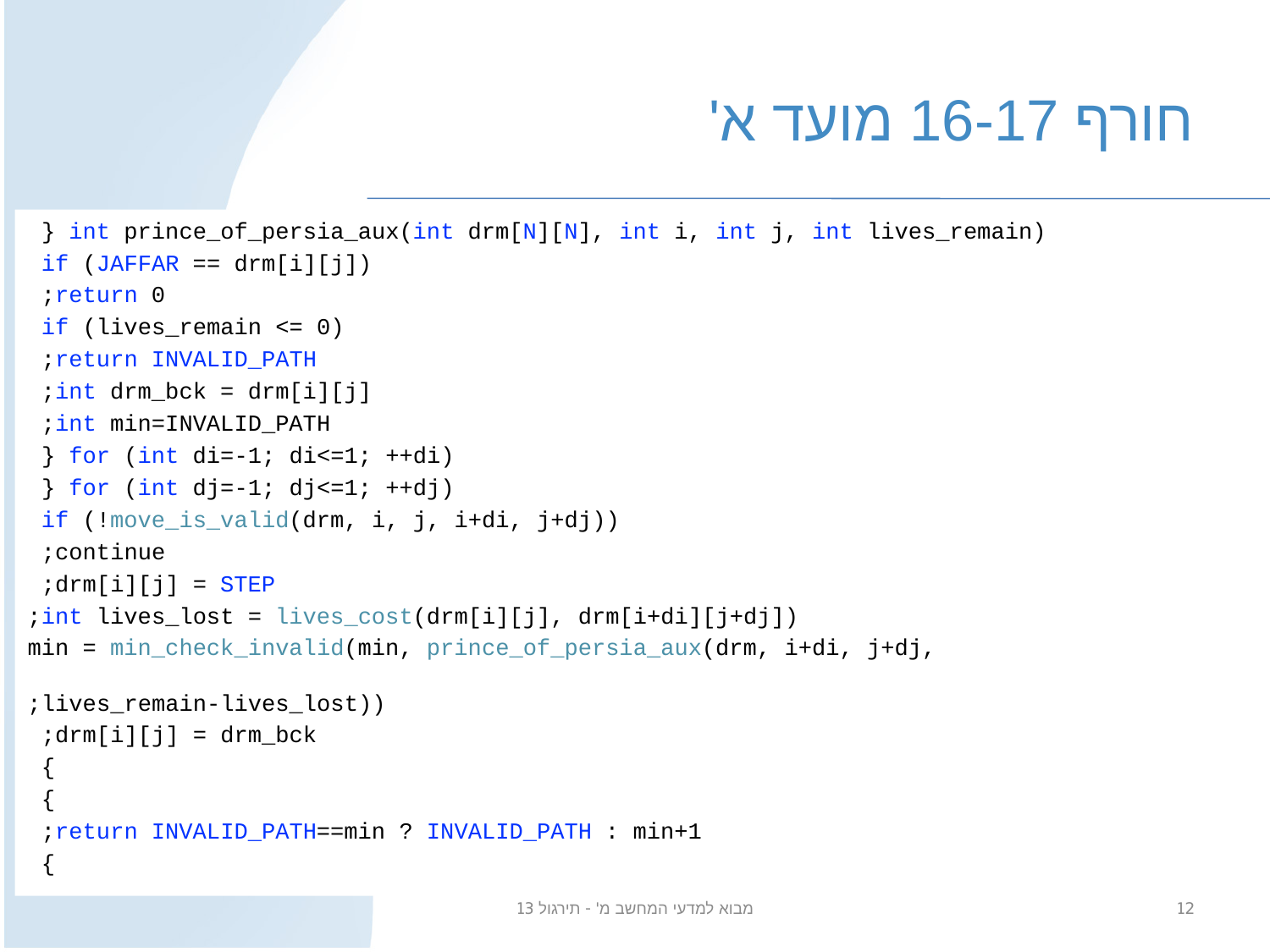

# חורף 16-17 מועד א'
int prince_of_persia_aux(int drm[N][N], int i, int j, int lives_remain) {
	if (JAFFAR == drm[i][j])
		return 0;
	if (lives_remain <= 0)
		return INVALID_PATH;
	int drm_bck = drm[i][j];
	int min=INVALID_PATH;
	for (int di=-1; di<=1; ++di) {
		for (int dj=-1; dj<=1; ++dj) {
			if (!move_is_valid(drm, i, j, i+di, j+dj))
				continue;
			drm[i][j] = STEP;
			int lives_lost = lives_cost(drm[i][j], drm[i+di][j+dj]);
			min = min_check_invalid(min, prince_of_persia_aux(drm, i+di, j+dj, 									lives_remain-lives_lost));
			drm[i][j] = drm_bck;
		}
	}
	return INVALID_PATH==min ? INVALID_PATH : min+1;
}
מבוא למדעי המחשב מ' - תירגול 13
12